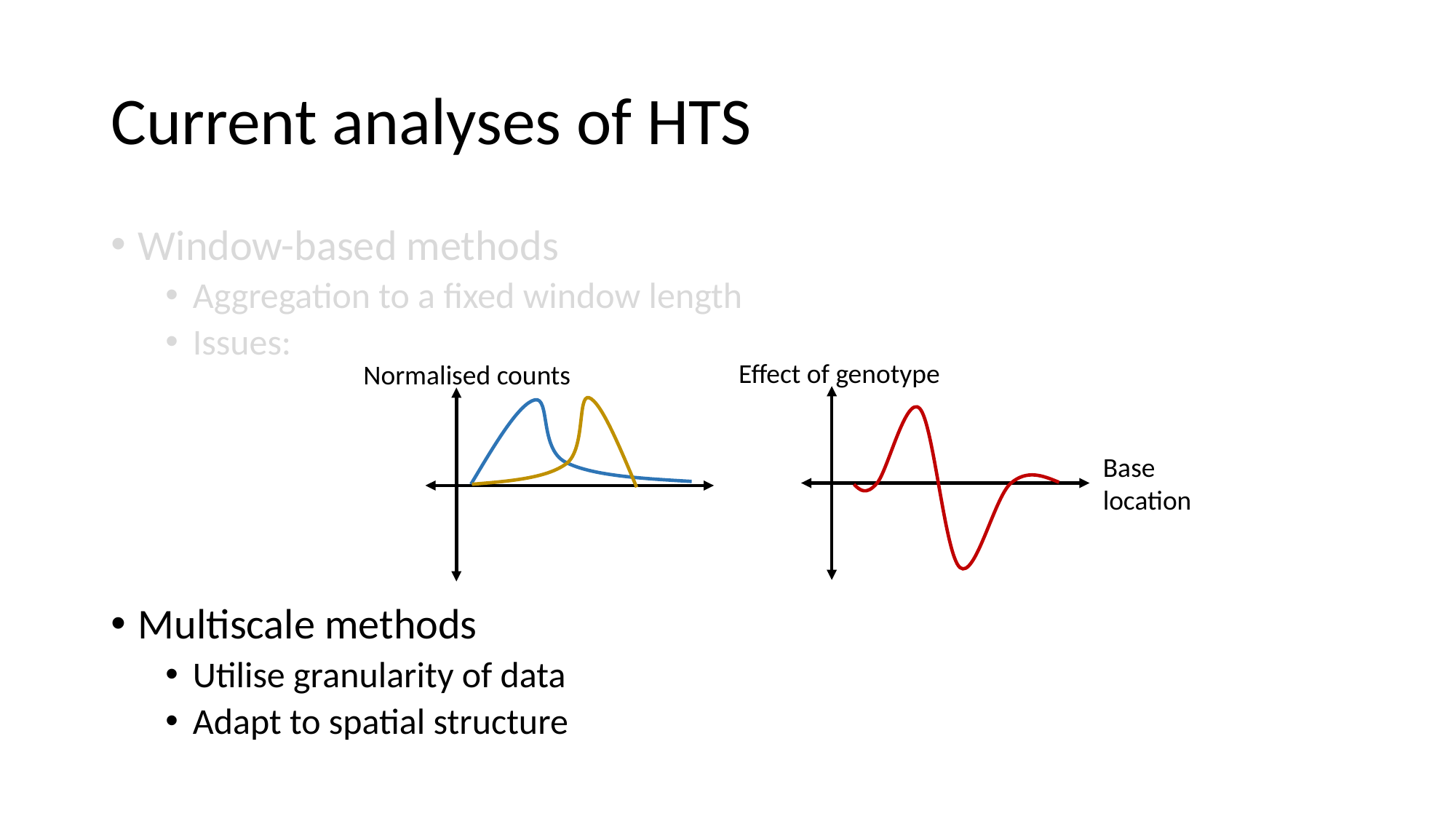

# Current analyses of HTS
Window-based methods
Aggregation to a fixed window length
Issues:

Multiscale methods
Utilise granularity of data
Adapt to spatial structure
Effect of genotype
Normalised counts

Base location